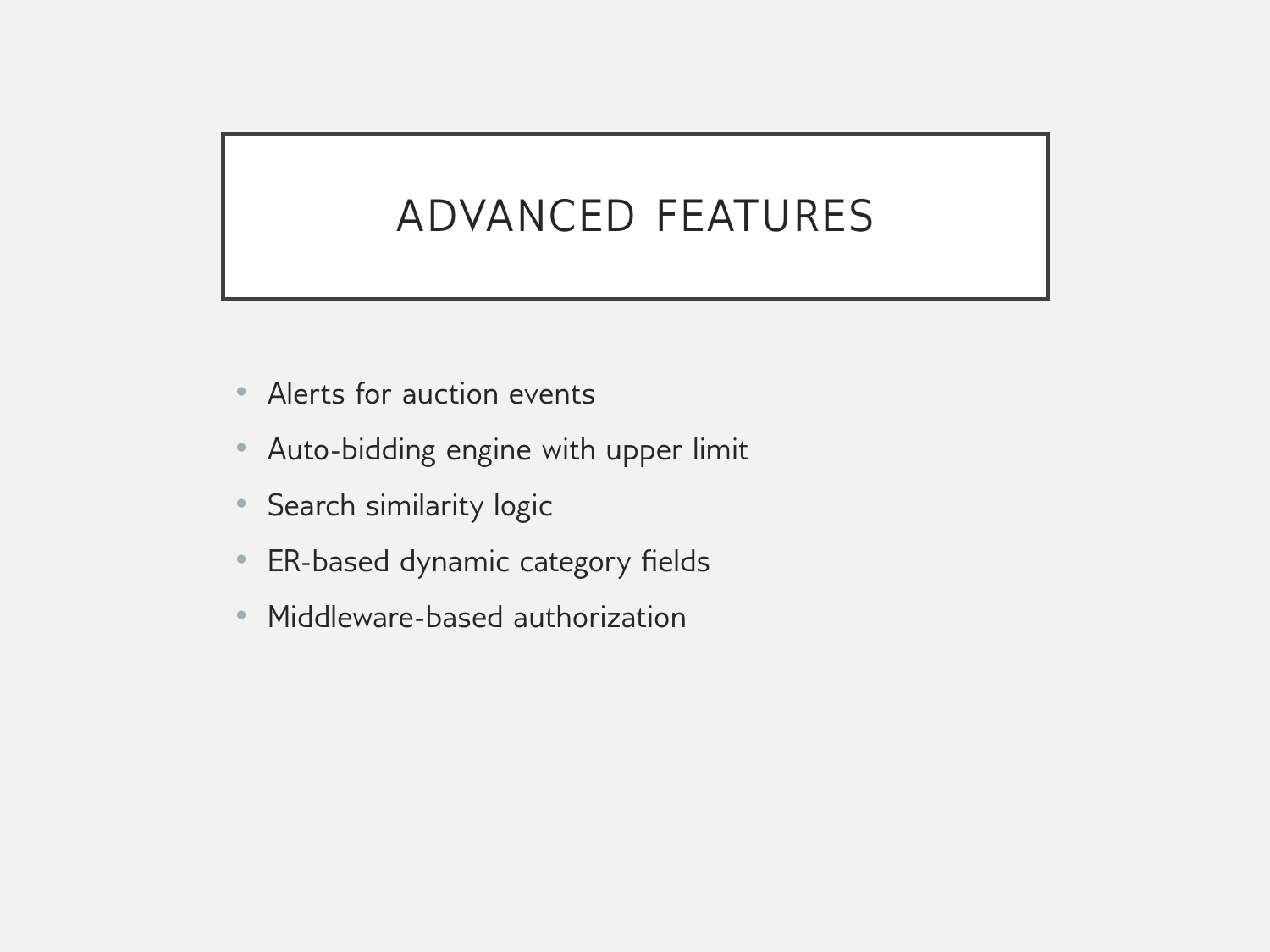

# Advanced Features
Alerts for auction events
Auto-bidding engine with upper limit
Search similarity logic
ER-based dynamic category fields
Middleware-based authorization